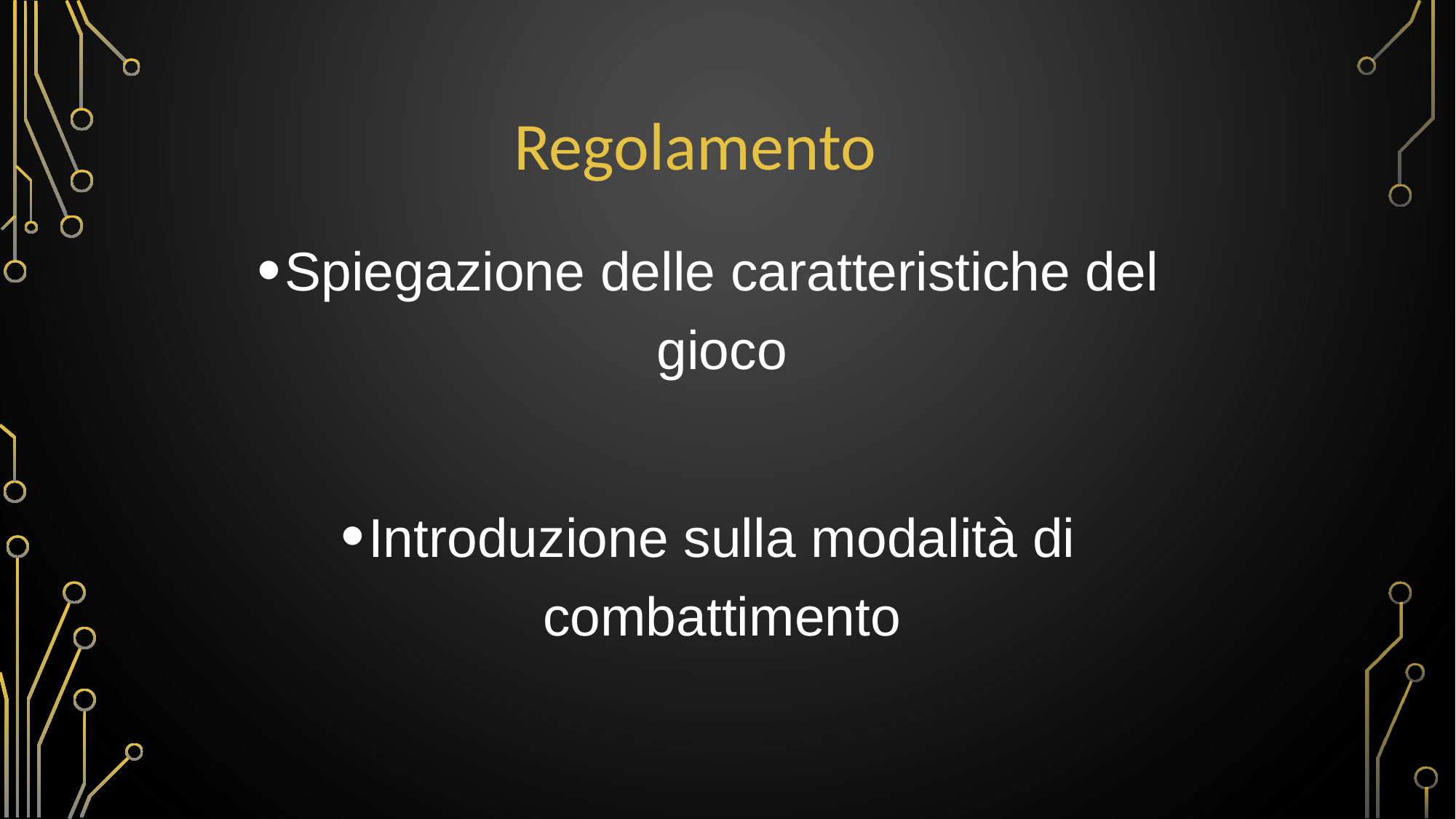

# Regolamento
Spiegazione delle caratteristiche del gioco

Introduzione sulla modalità di combattimento